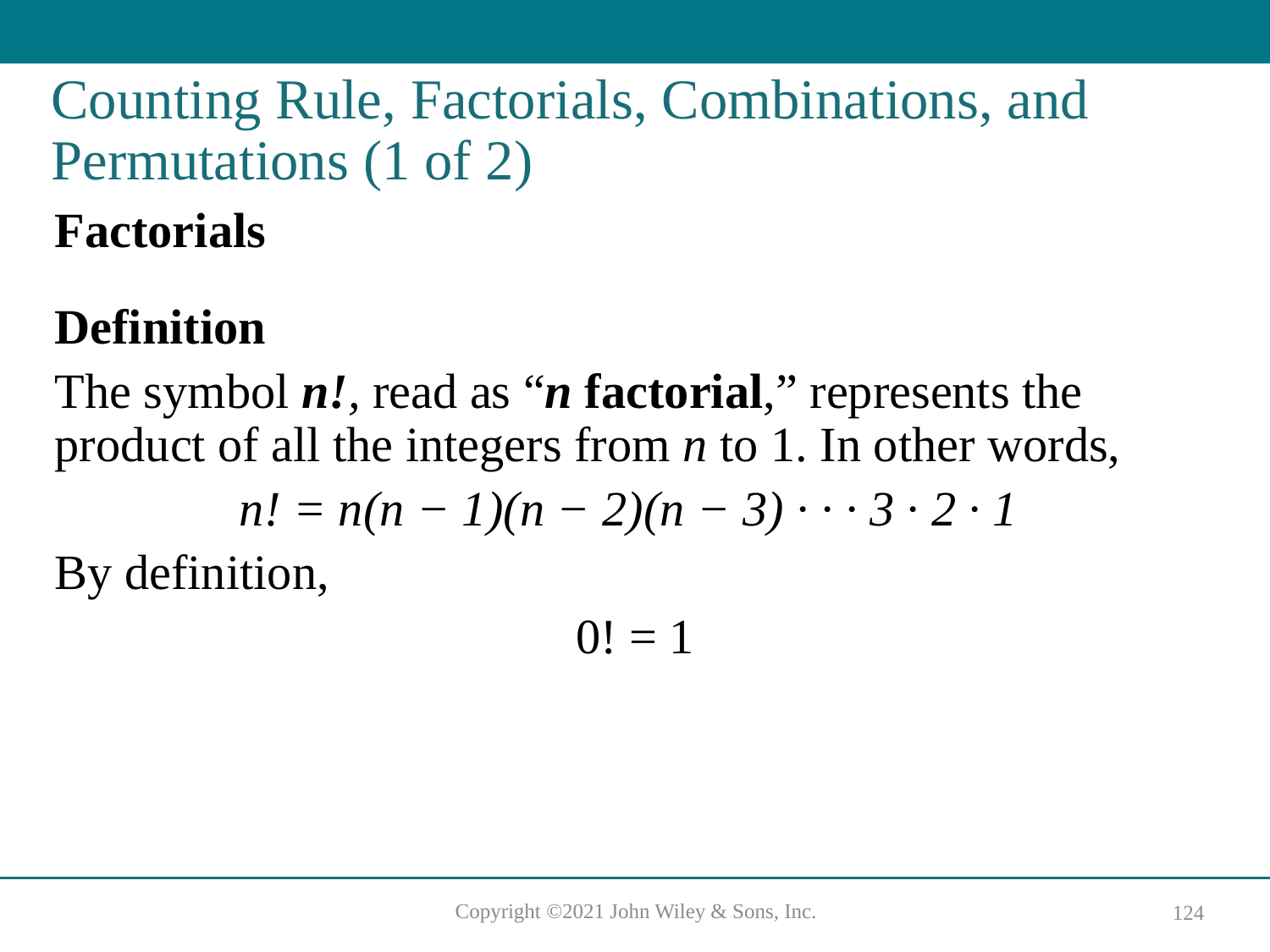

# Counting Rule, Factorials, Combinations, and Permutations (1 of 2)
Factorials
Definition
The symbol n!, read as “n factorial,” represents the product of all the integers from n to 1. In other words,
n! = n(n − 1)(n − 2)(n − 3) · · · 3 · 2 · 1
By definition,
0! = 1